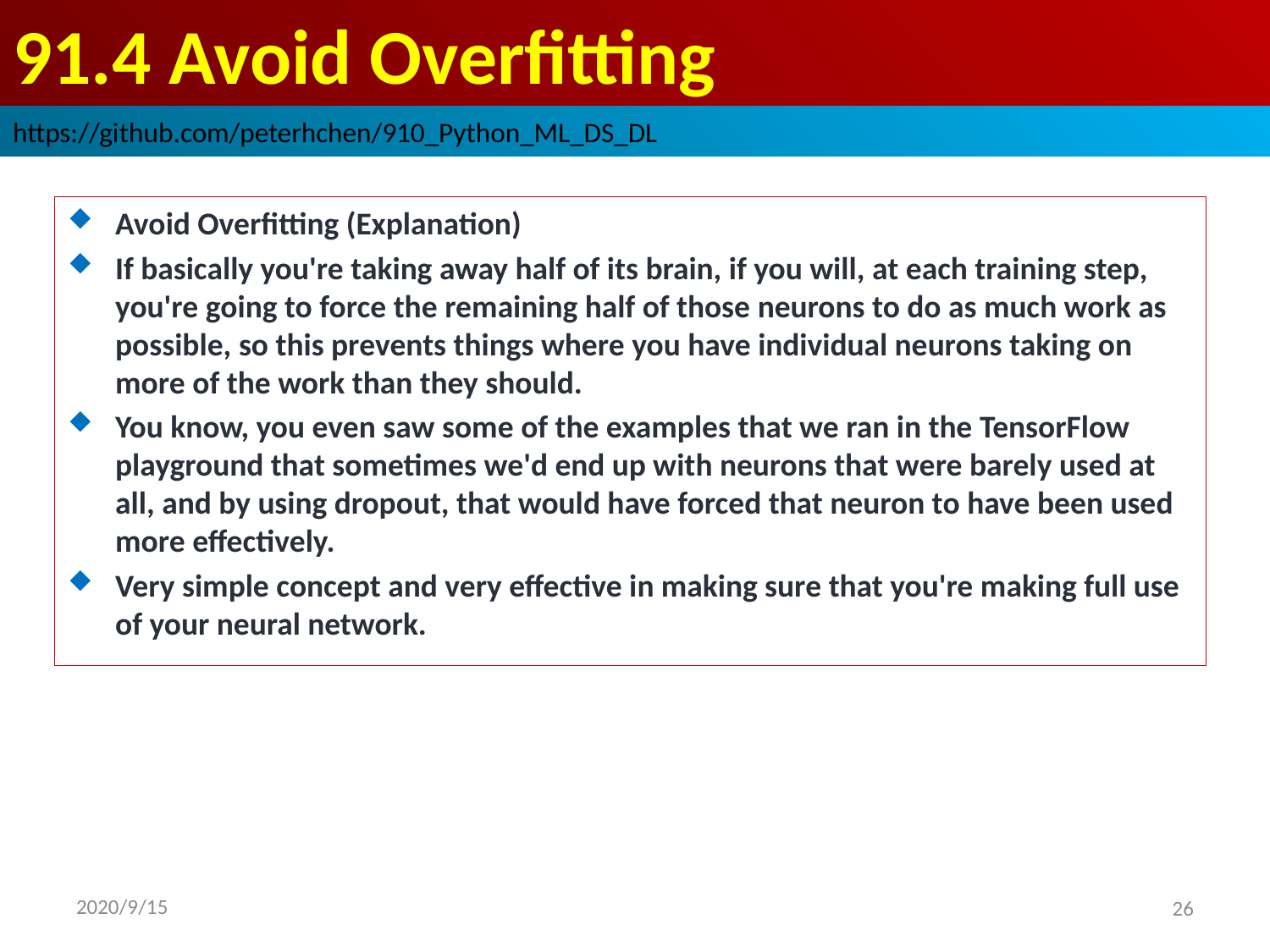

# 91.4 Avoid Overfitting
https://github.com/peterhchen/910_Python_ML_DS_DL
Avoid Overfitting (Explanation)
If basically you're taking away half of its brain, if you will, at each training step, you're going to force the remaining half of those neurons to do as much work as possible, so this prevents things where you have individual neurons taking on more of the work than they should.
You know, you even saw some of the examples that we ran in the TensorFlow playground that sometimes we'd end up with neurons that were barely used at all, and by using dropout, that would have forced that neuron to have been used more effectively.
Very simple concept and very effective in making sure that you're making full use of your neural network.
2020/9/15
26